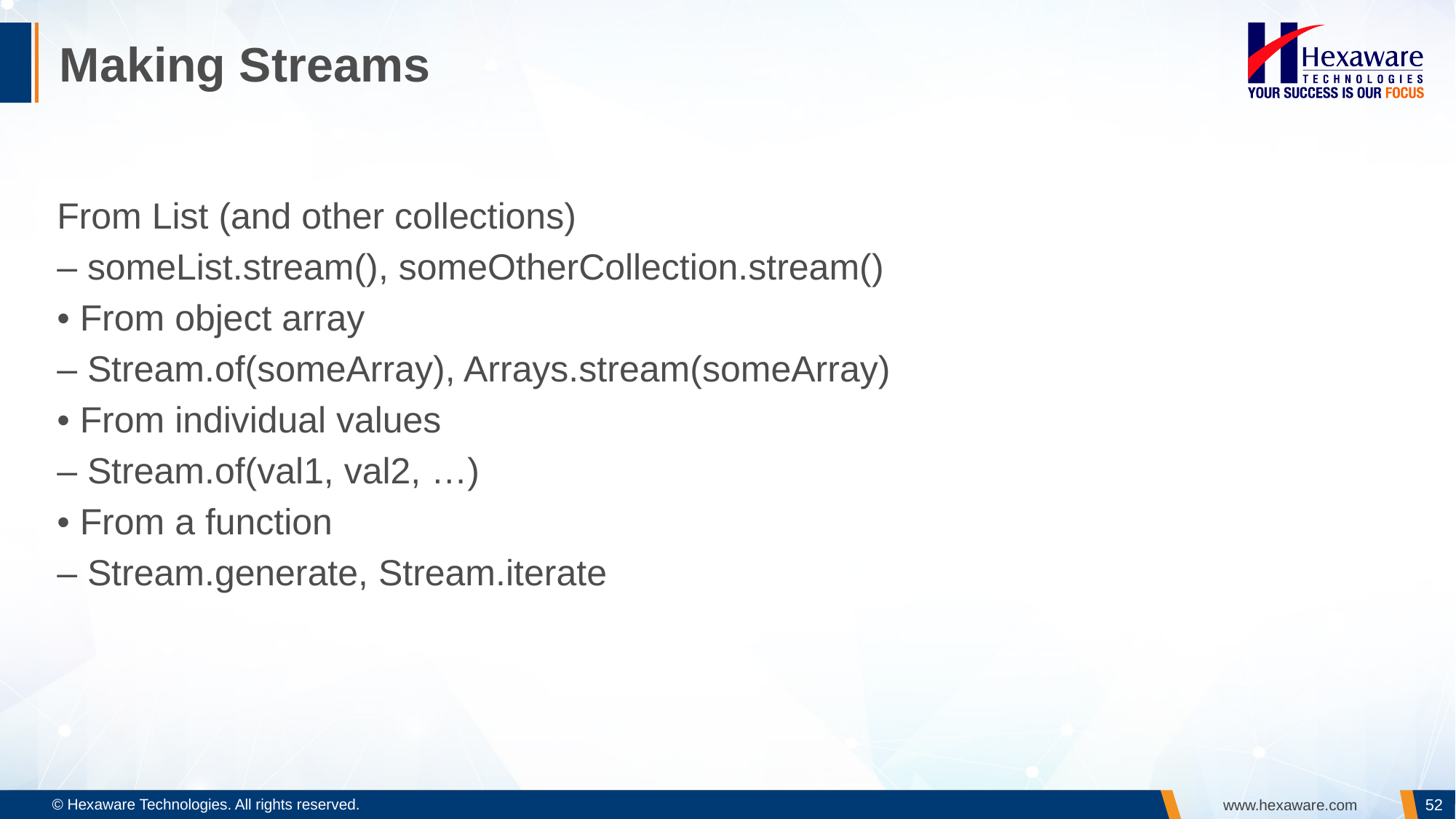

# Making Streams
From List (and other collections)
– someList.stream(), someOtherCollection.stream()
• From object array
– Stream.of(someArray), Arrays.stream(someArray)
• From individual values
– Stream.of(val1, val2, …)
• From a function
– Stream.generate, Stream.iterate